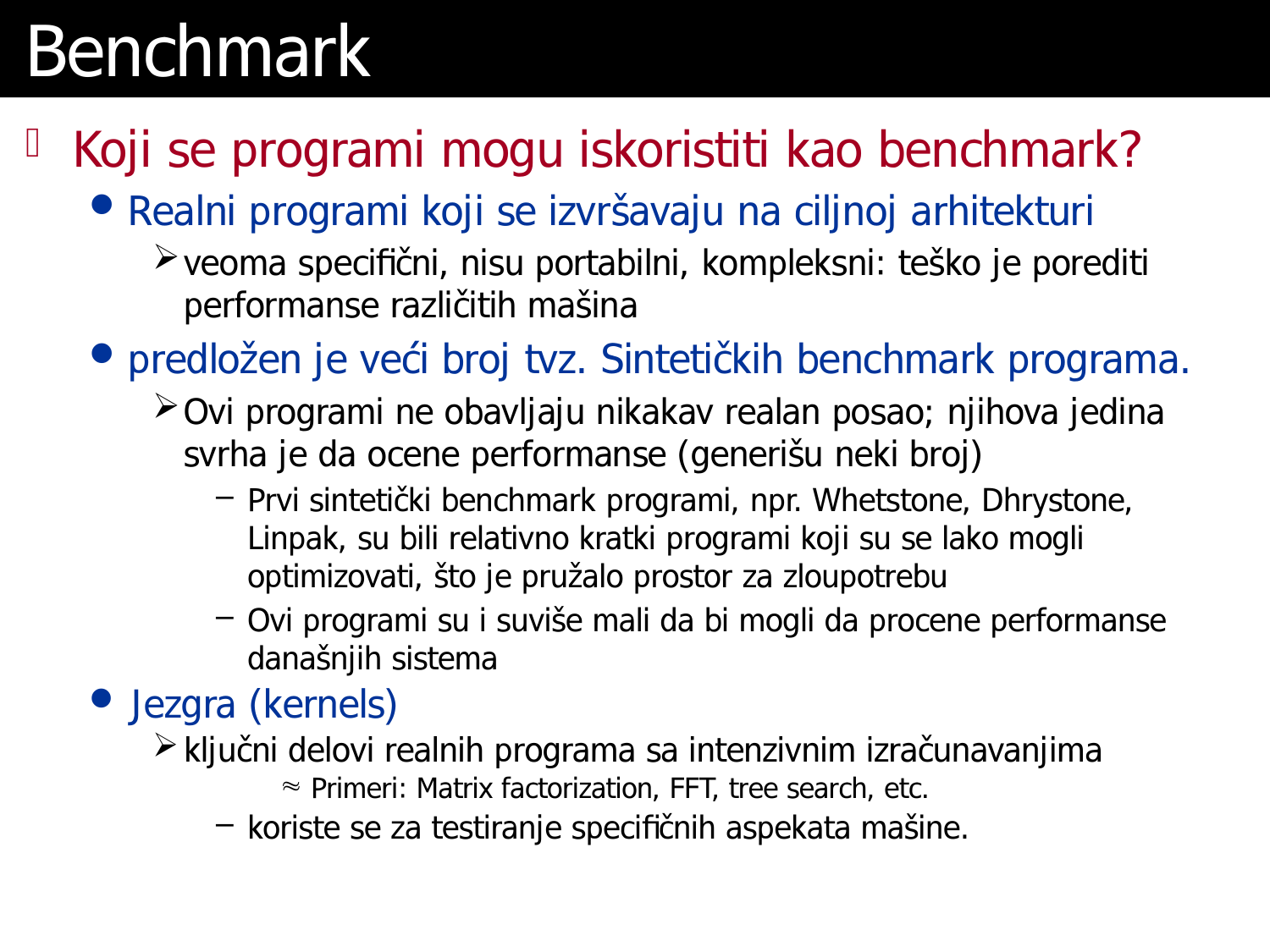

# Benchmark
Koji se programi mogu iskoristiti kao benchmark?
Realni programi koji se izvršavaju na ciljnoj arhitekturi
veoma specifični, nisu portabilni, kompleksni: teško je porediti performanse različitih mašina
predložen je veći broj tvz. Sintetičkih benchmark programa.
Ovi programi ne obavljaju nikakav realan posao; njihova jedina svrha je da ocene performanse (generišu neki broj)
Prvi sintetički benchmark programi, npr. Whetstone, Dhrystone, Linpak, su bili relativno kratki programi koji su se lako mogli optimizovati, što je pružalo prostor za zloupotrebu
Ovi programi su i suviše mali da bi mogli da procene performanse današnjih sistema
Jezgra (kernels)
ključni delovi realnih programa sa intenzivnim izračunavanjima
Primeri: Matrix factorization, FFT, tree search, etc.
koriste se za testiranje specifičnih aspekata mašine.